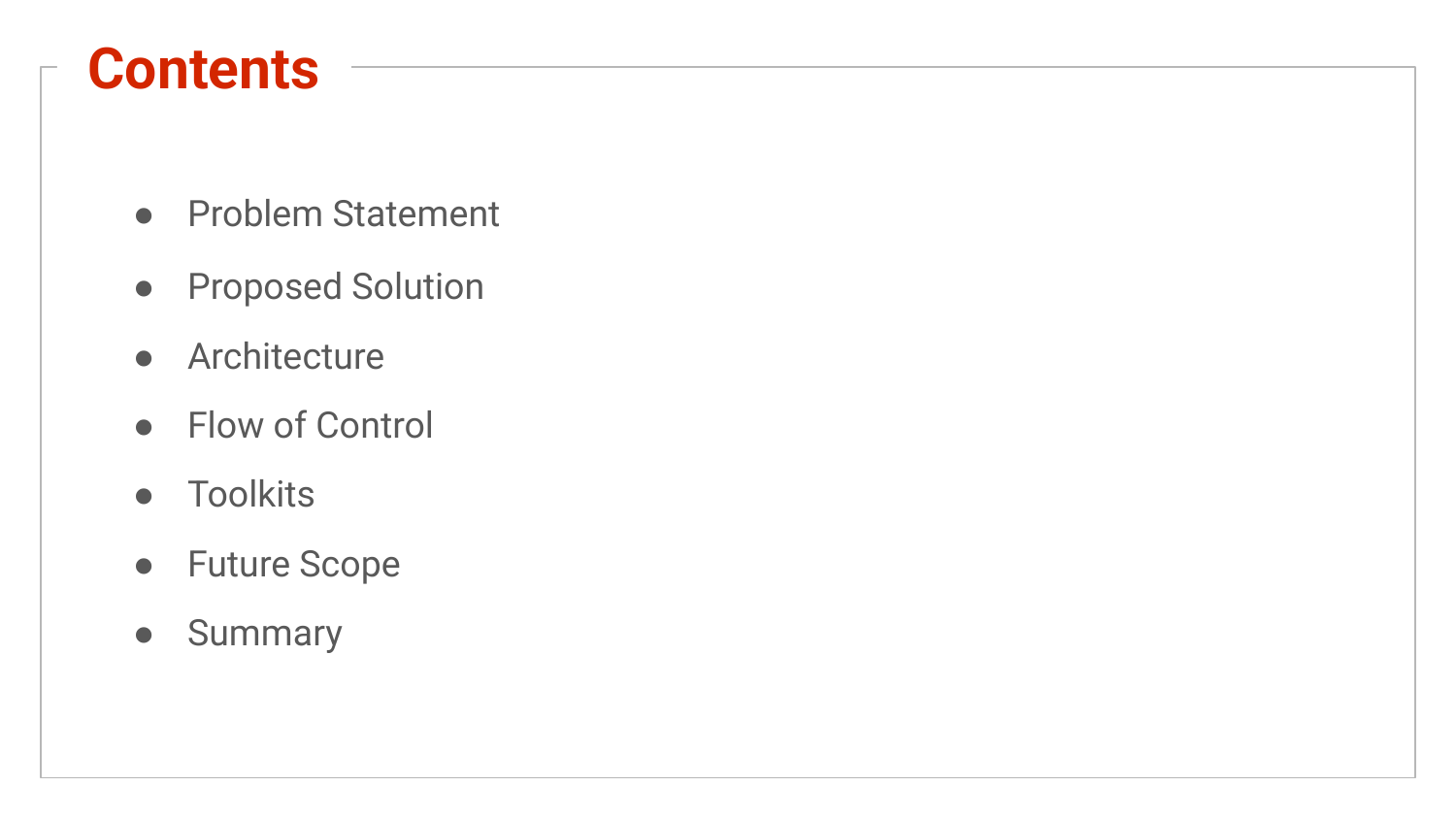

# Contents

Problem Statement
Proposed Solution
Architecture
Flow of Control
Toolkits
Future Scope
Summary